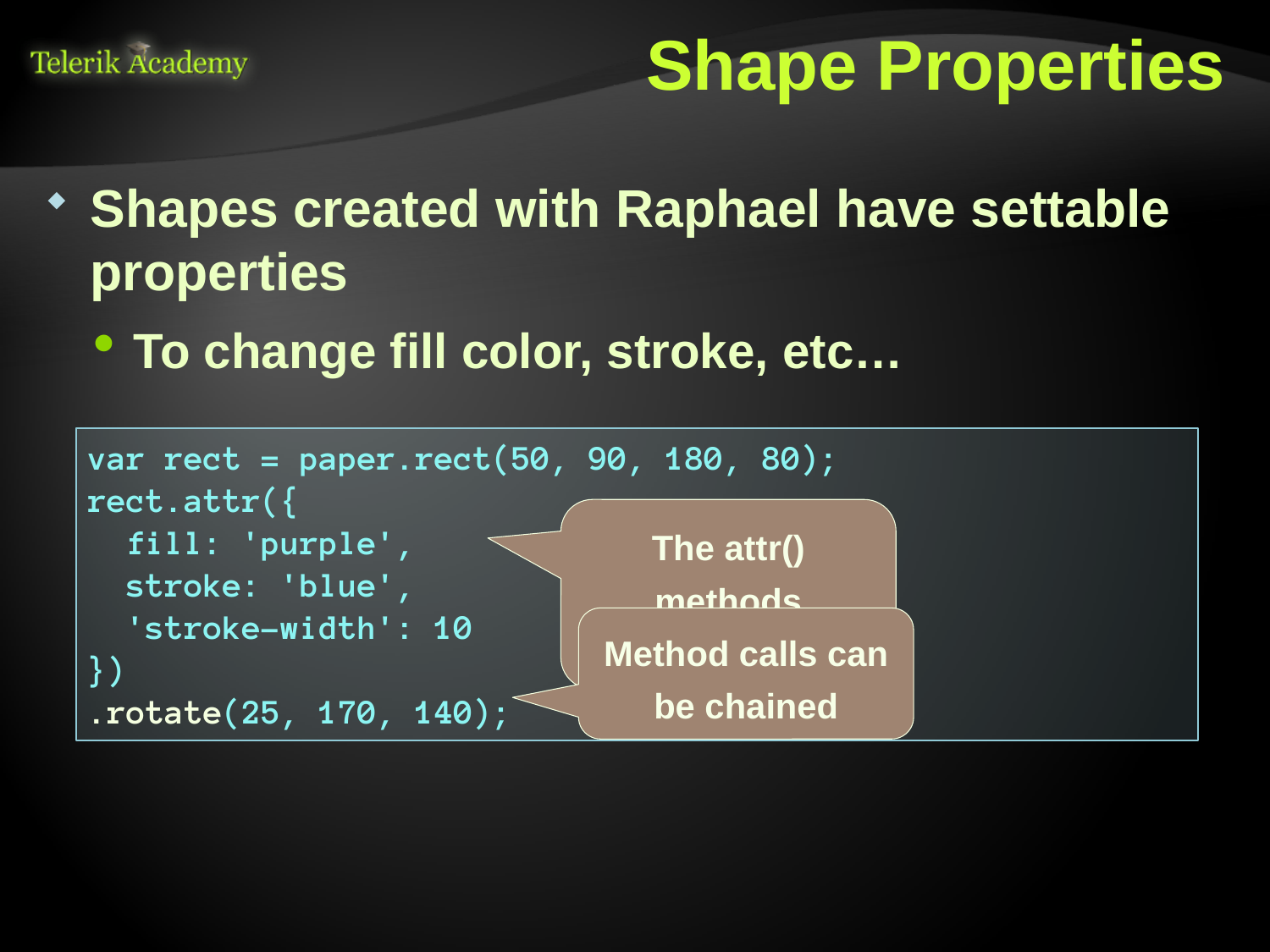

# Shape Properties
Shapes created with Raphael have settable properties
To change fill color, stroke, etc…
var rect = paper.rect(50, 90, 180, 80);
rect.attr({
  fill: 'purple',
  stroke: 'blue',
  'stroke-width': 10
})
.rotate(25, 170, 140);
The attr() methods
gets an object
Method calls can be chained